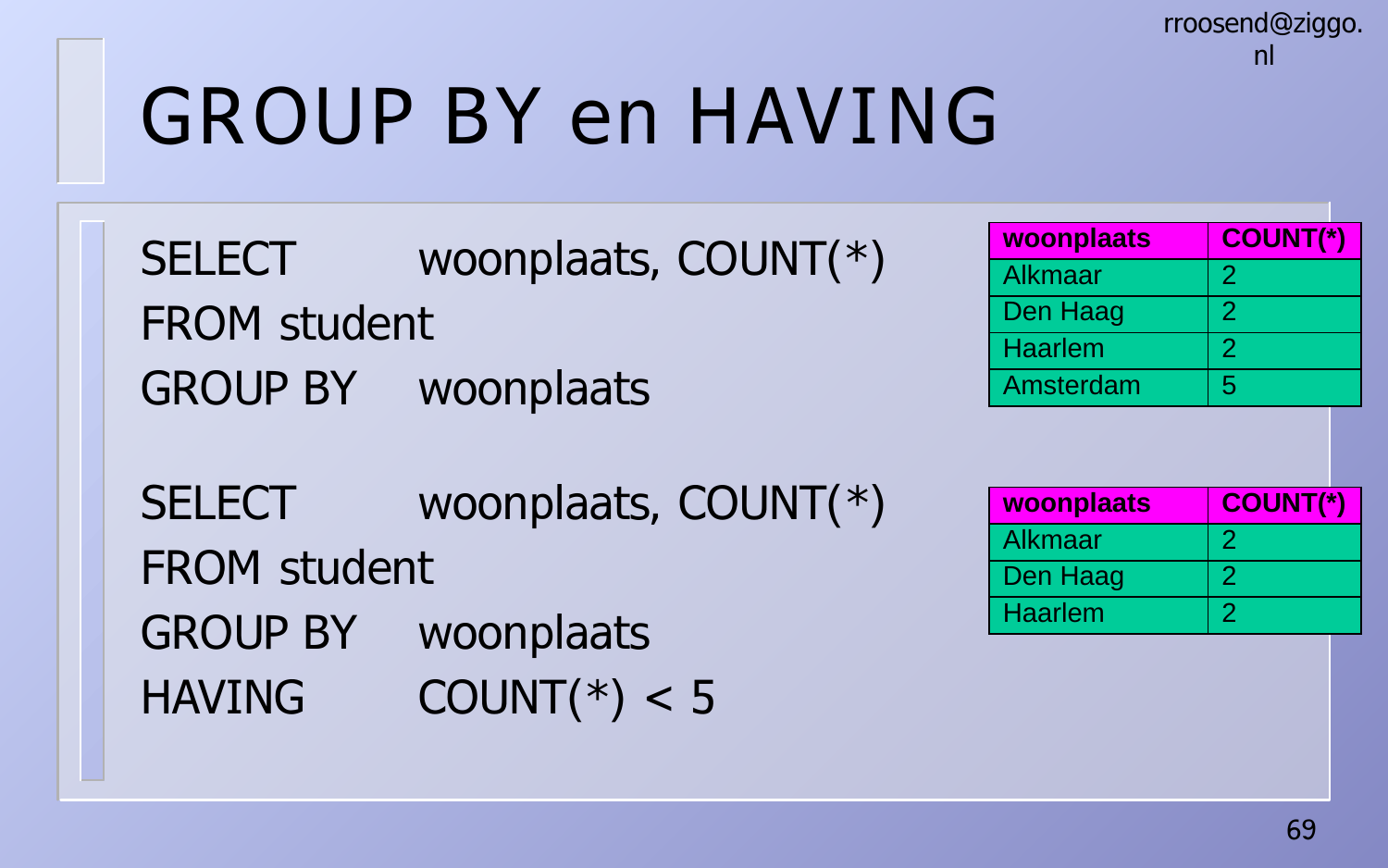

rroosend@ziggo.nl
# GROUP BY en HAVING
SELECT	woonplaats, COUNT(*)
FROM	student
GROUP BY	woonplaats
| woonplaats | COUNT(\*) |
| --- | --- |
| Alkmaar | 2 |
| Den Haag | 2 |
| Haarlem | 2 |
| Amsterdam | 5 |
SELECT	woonplaats, COUNT(*)
FROM	student
GROUP BY	woonplaats
HAVING	COUNT(*) < 5
| woonplaats | COUNT(\*) |
| --- | --- |
| Alkmaar | 2 |
| Den Haag | 2 |
| Haarlem | 2 |
69